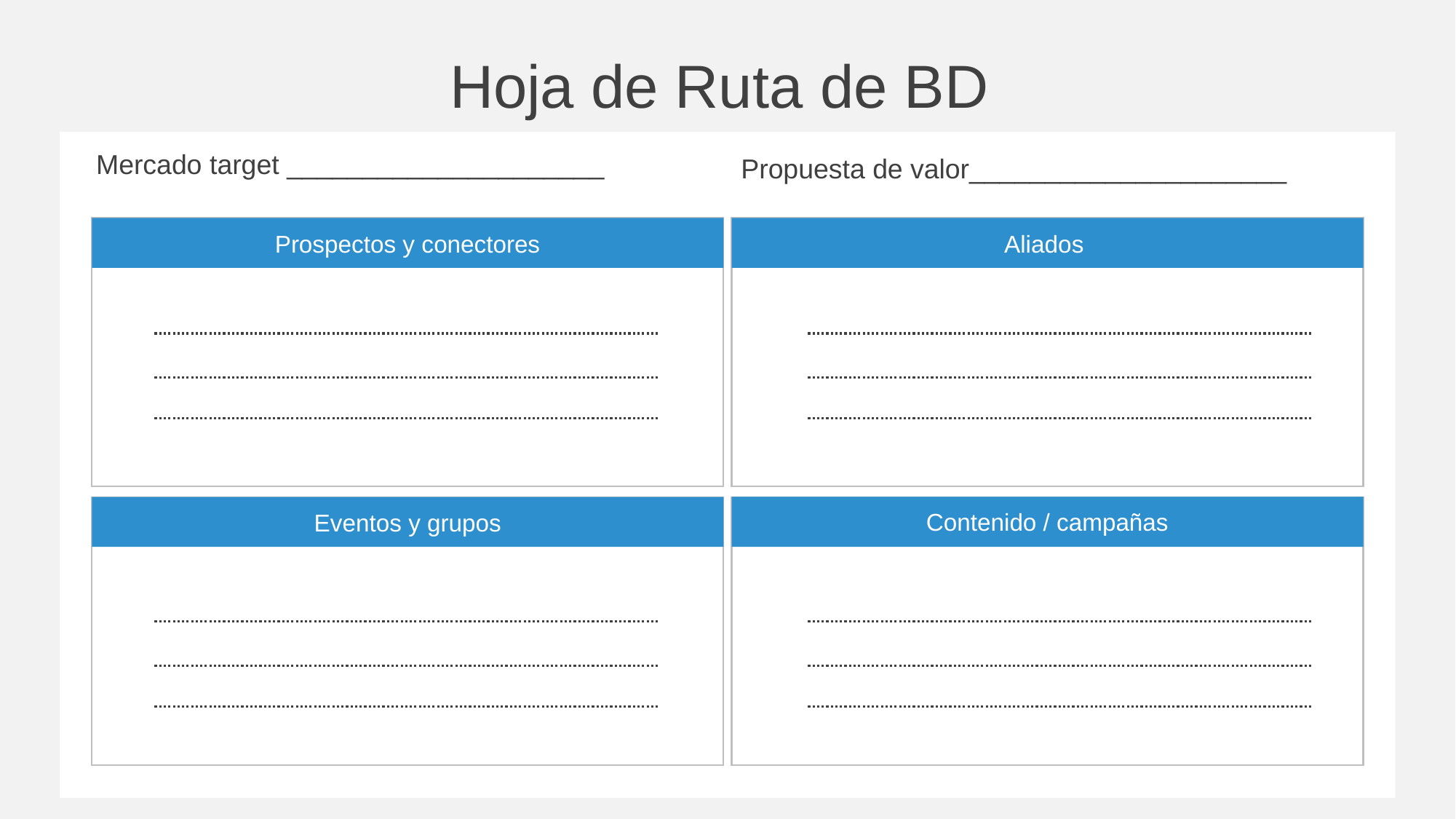

# Hoja de Ruta de BD

Mercado target _____________________
Propuesta de valor_____________________

Prospectos y conectores

Aliados
Contenido / campañas

Eventos y grupos